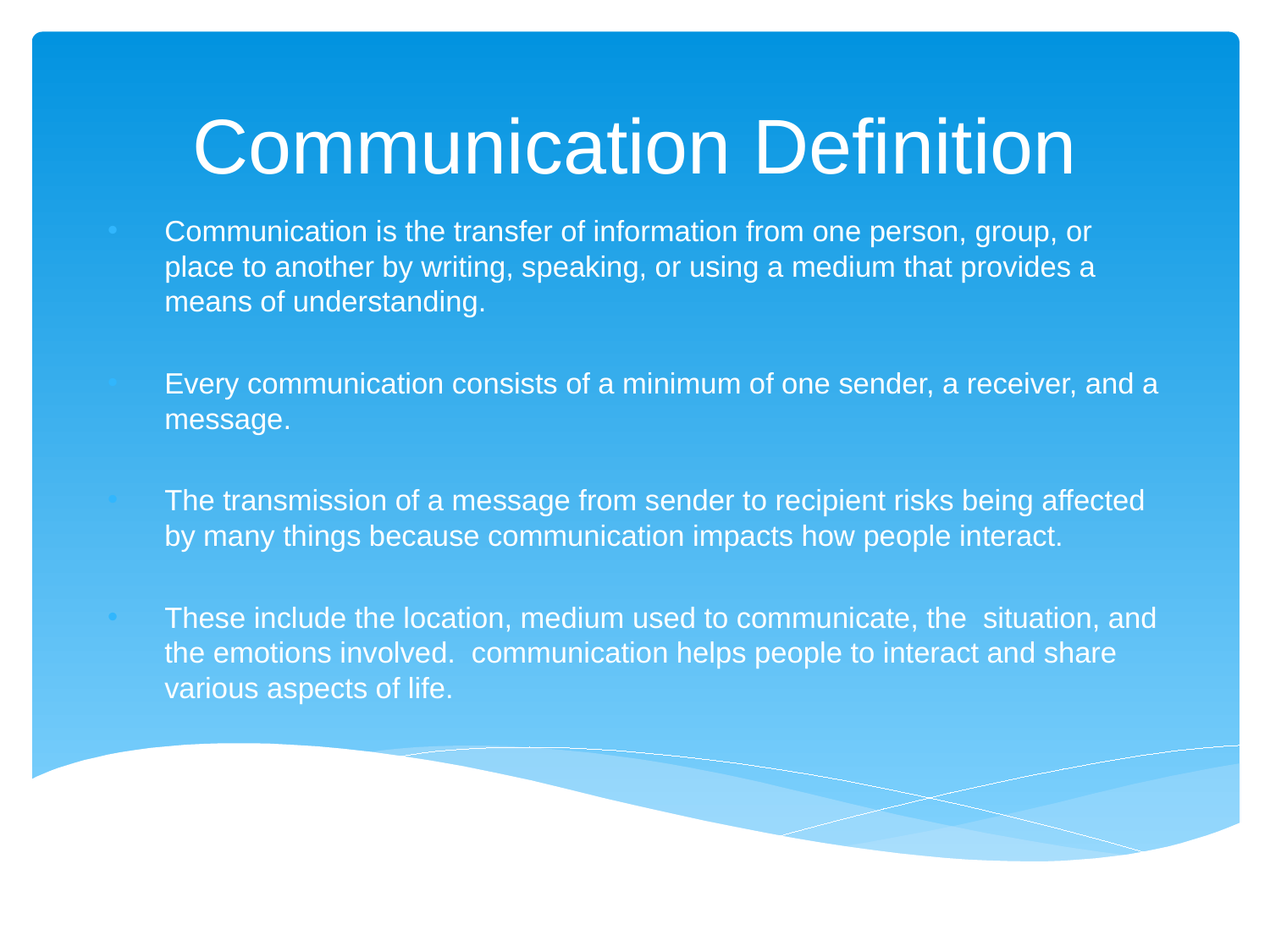

# Communication Definition
Communication is the transfer of information from one person, group, or place to another by writing, speaking, or using a medium that provides a means of understanding.

Every communication consists of a minimum of one sender, a receiver, and a message.

The transmission of a message from sender to recipient risks being affected by many things because communication impacts how people interact.

These include the location, medium used to communicate, the  situation, and the emotions involved.  communication helps people to interact and share various aspects of life.